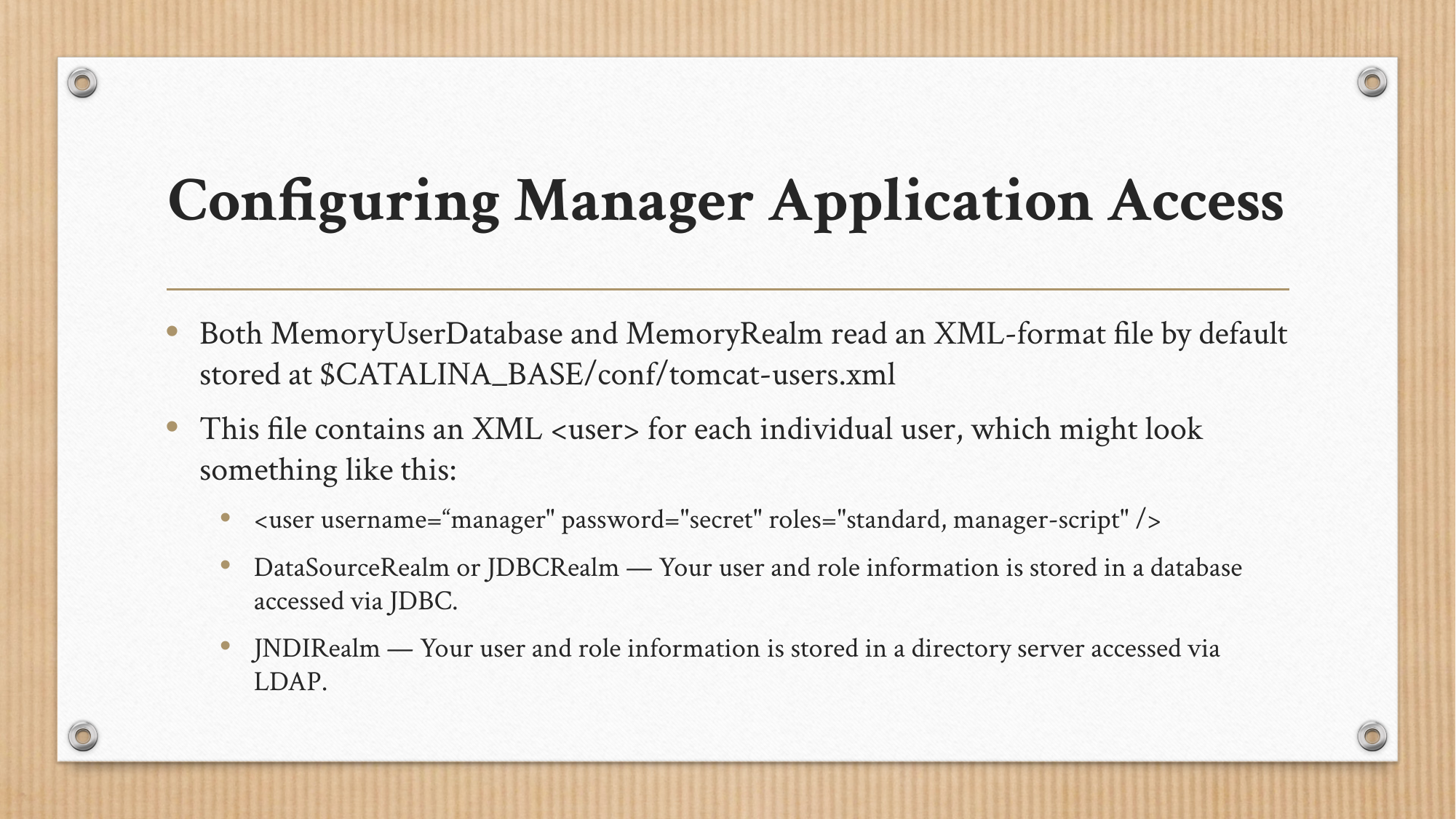

# Configuring Manager Application Access
Both MemoryUserDatabase and MemoryRealm read an XML-format file by default stored at $CATALINA_BASE/conf/tomcat-users.xml
This file contains an XML <user> for each individual user, which might look something like this:
<user username=“manager" password="secret" roles="standard, manager-script" />
DataSourceRealm or JDBCRealm — Your user and role information is stored in a database accessed via JDBC.
JNDIRealm — Your user and role information is stored in a directory server accessed via LDAP.